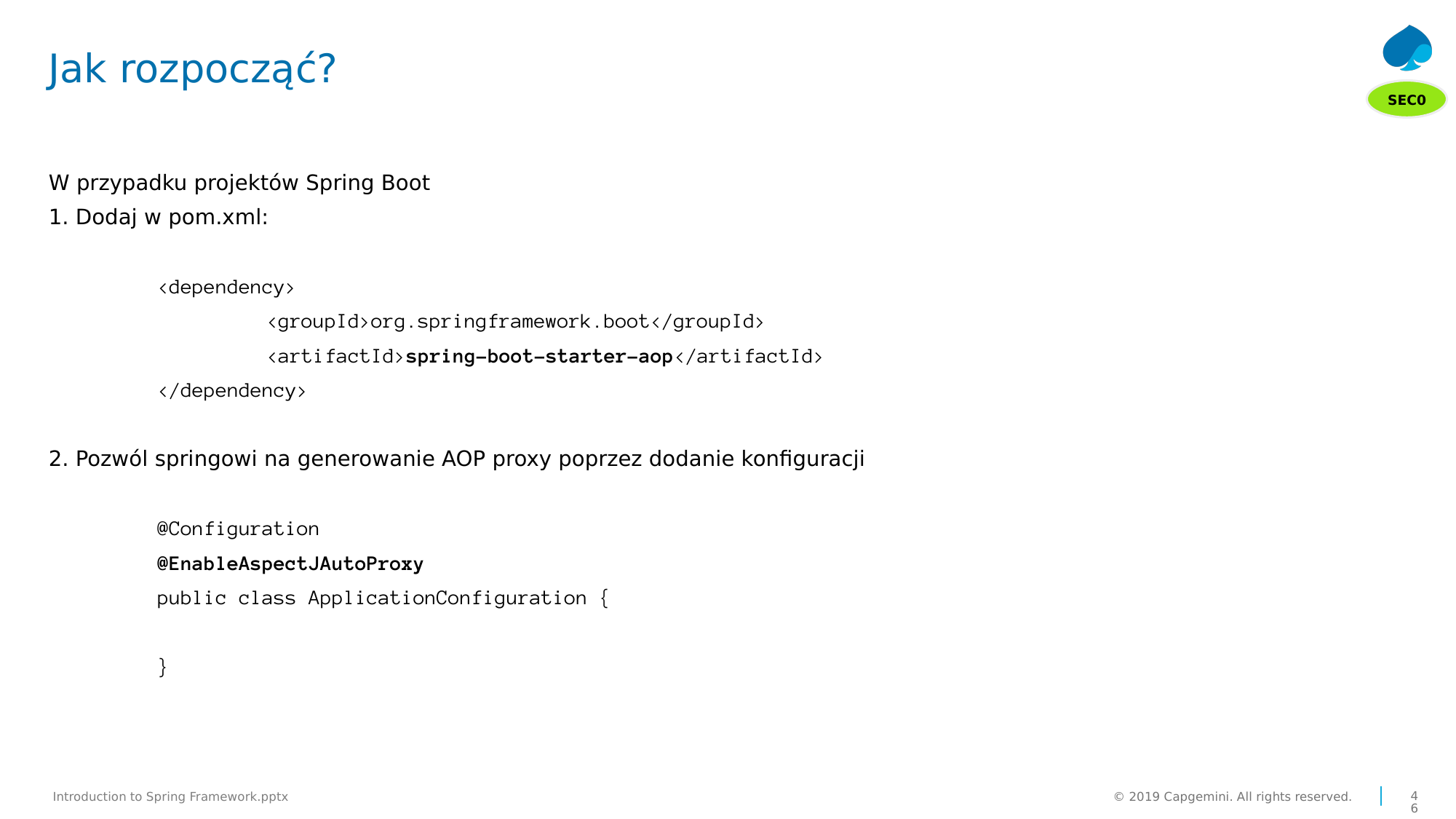

# Jak rozpocząć?
SEC0
W przypadku projektów Spring Boot
1. Dodaj w pom.xml:

	<dependency>
		<groupId>org.springframework.boot</groupId>
		<artifactId>spring-boot-starter-aop</artifactId>
	</dependency>

2. Pozwól springowi na generowanie AOP proxy poprzez dodanie konfiguracji

	@Configuration
	@EnableAspectJAutoProxy
	public class ApplicationConfiguration {

	}

© 2019 Capgemini. All rights reserved.
46